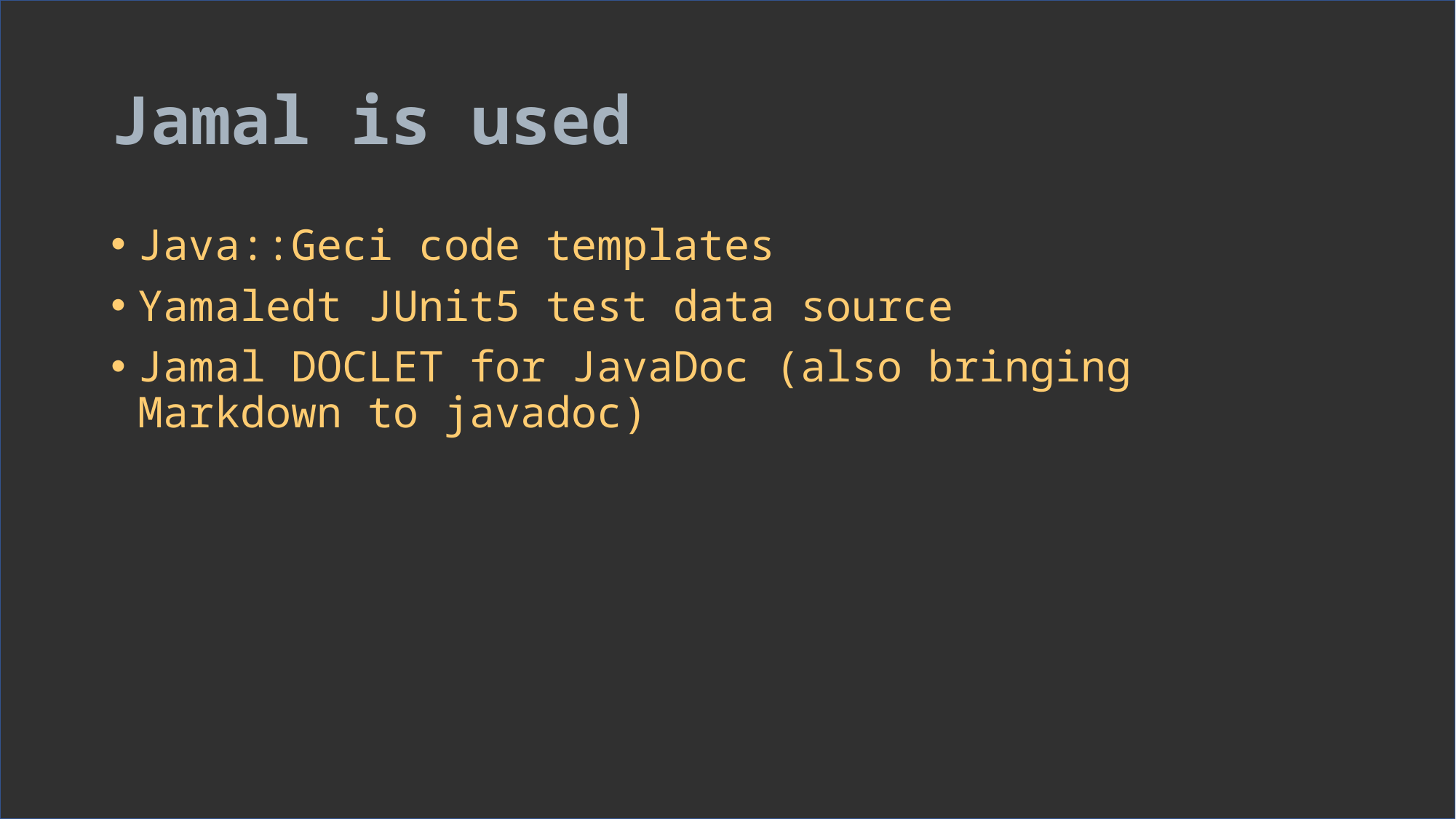

# Jamal is used
Java::Geci code templates
Yamaledt JUnit5 test data source
Jamal DOCLET for JavaDoc (also bringing Markdown to javadoc)